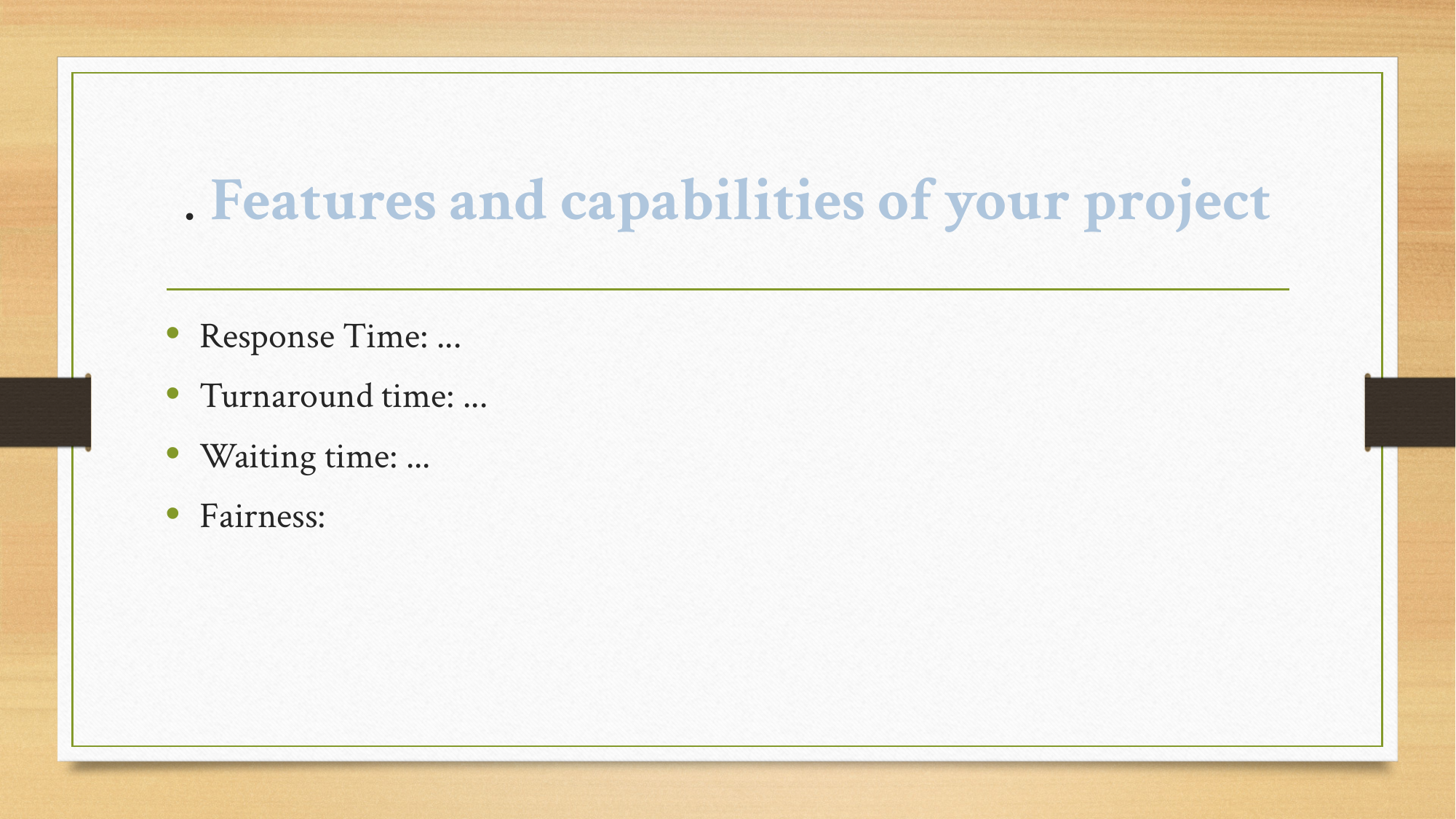

# . Features and capabilities of your project
Response Time: ...
Turnaround time: ...
Waiting time: ...
Fairness: